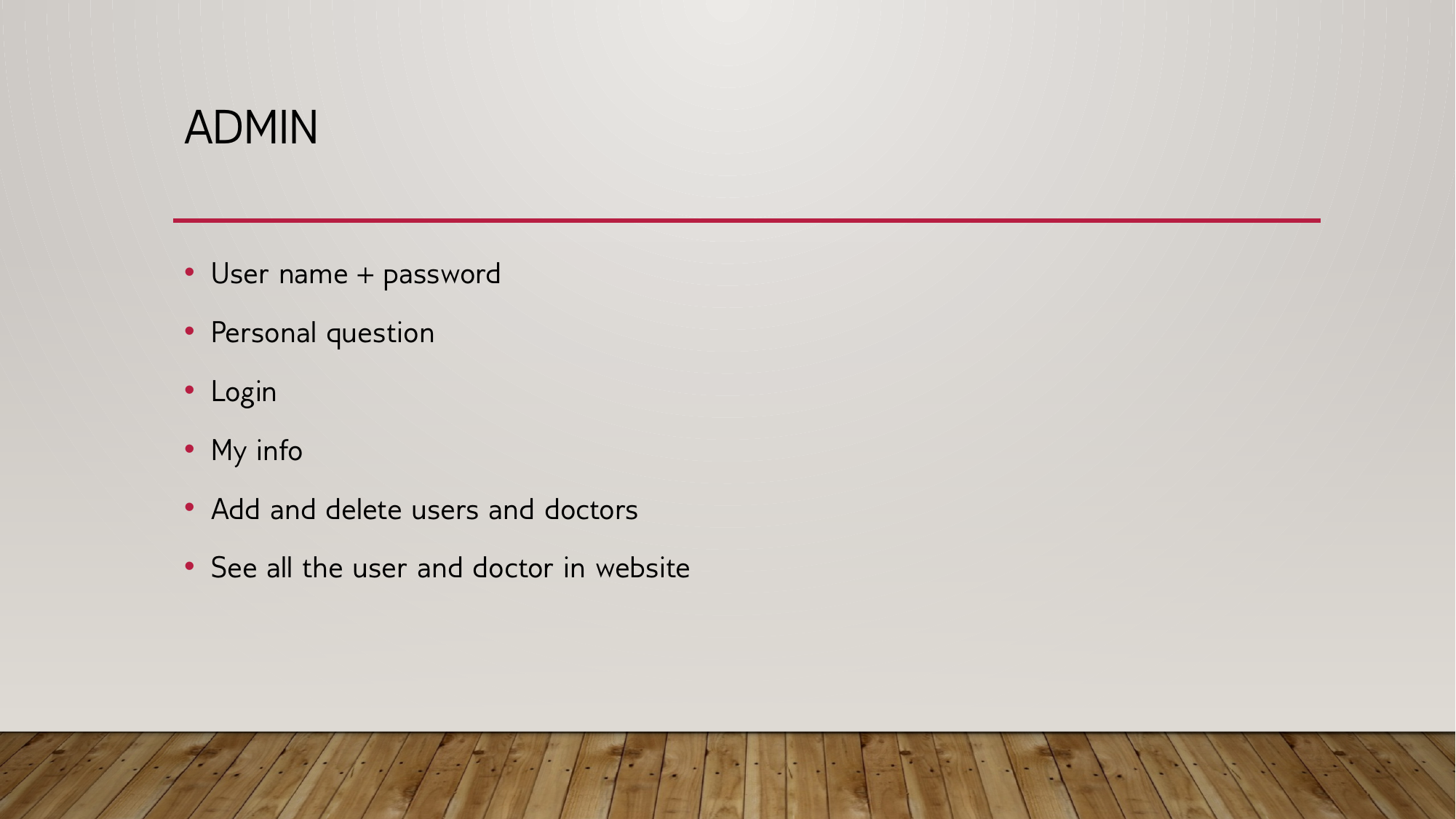

# admin
User name + password
Personal question
Login
My info
Add and delete users and doctors
See all the user and doctor in website